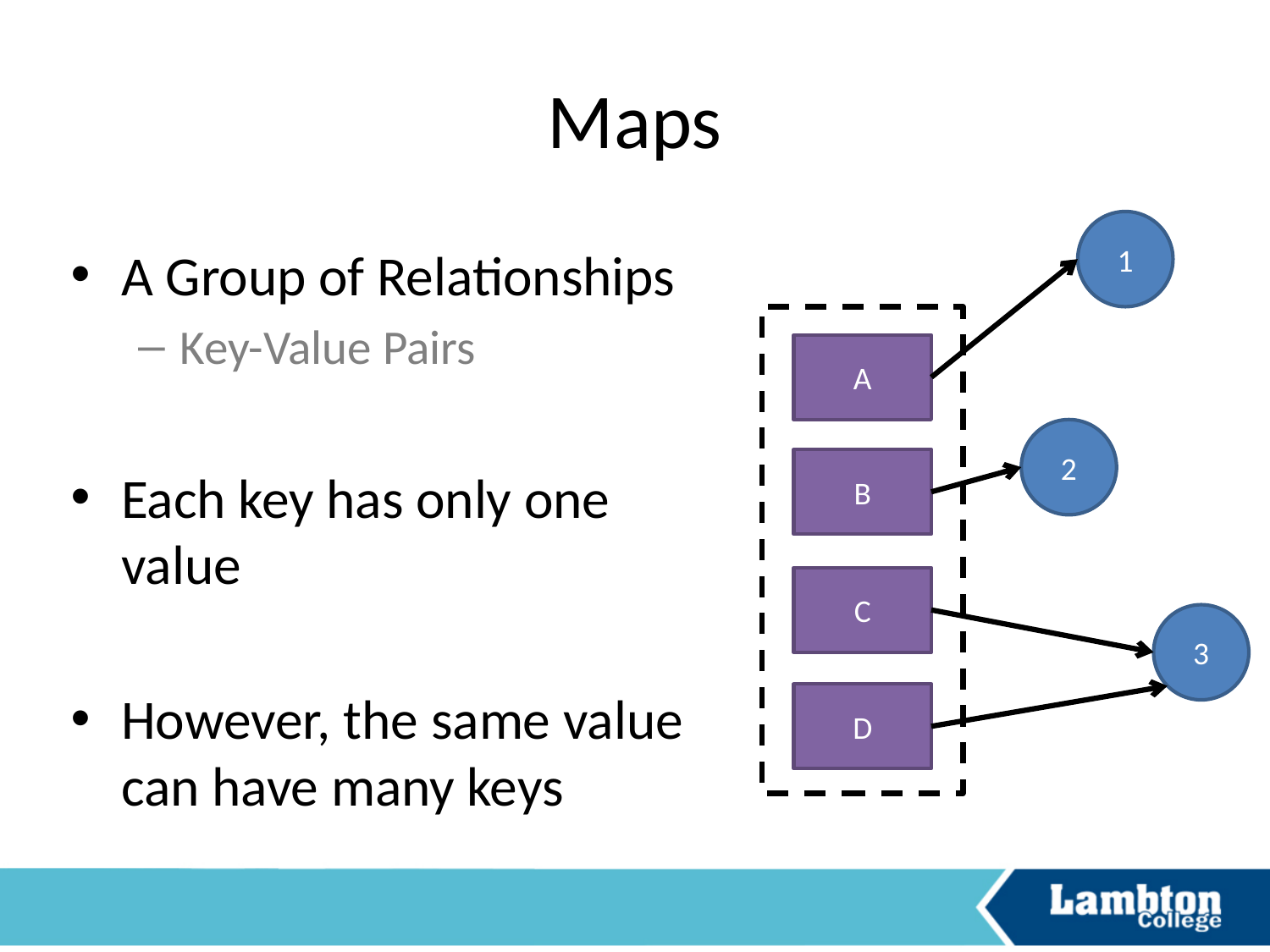

# Maps
1
A Group of Relationships
Key-Value Pairs

Each key has only one value

However, the same value can have many keys

A
2
B
C
3
D